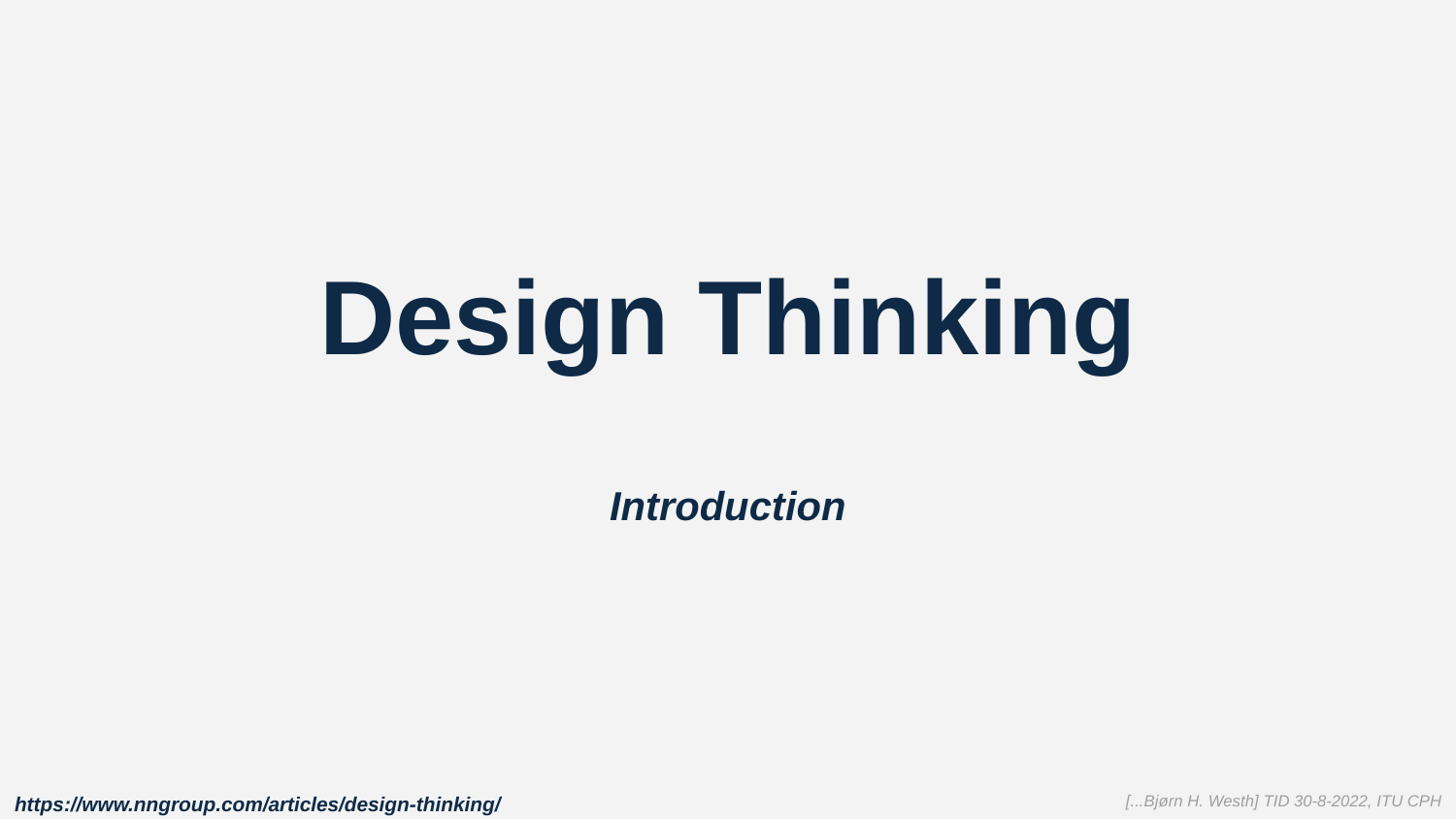

Design Thinking
Introduction
https://www.nngroup.com/articles/design-thinking/
[...Bjørn H. Westh] TID 30-8-2022, ITU CPH